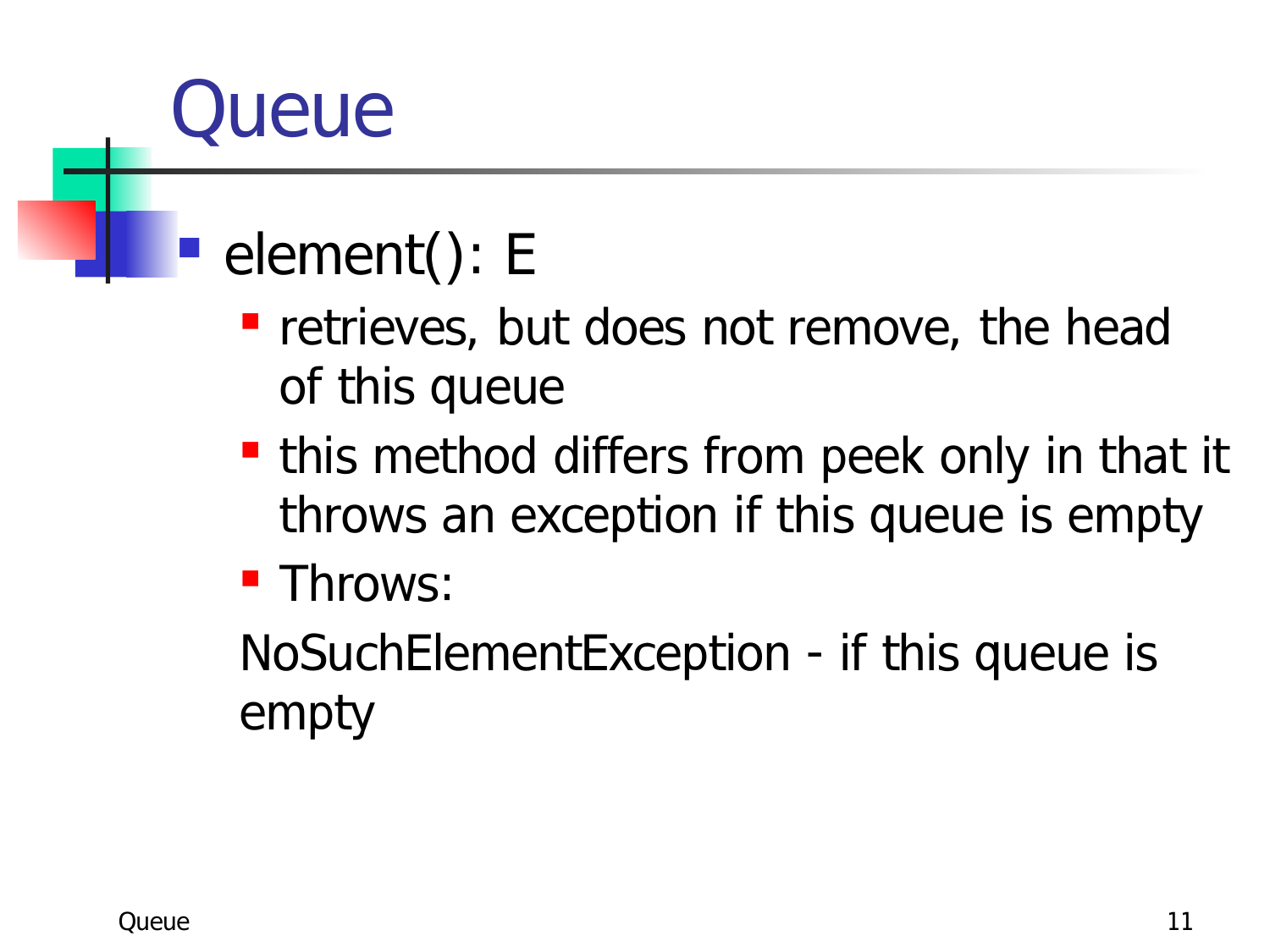

# Queue
element(): E
retrieves, but does not remove, the head of this queue
this method differs from peek only in that it throws an exception if this queue is empty
Throws:
NoSuchElementException - if this queue is empty

Queue
11